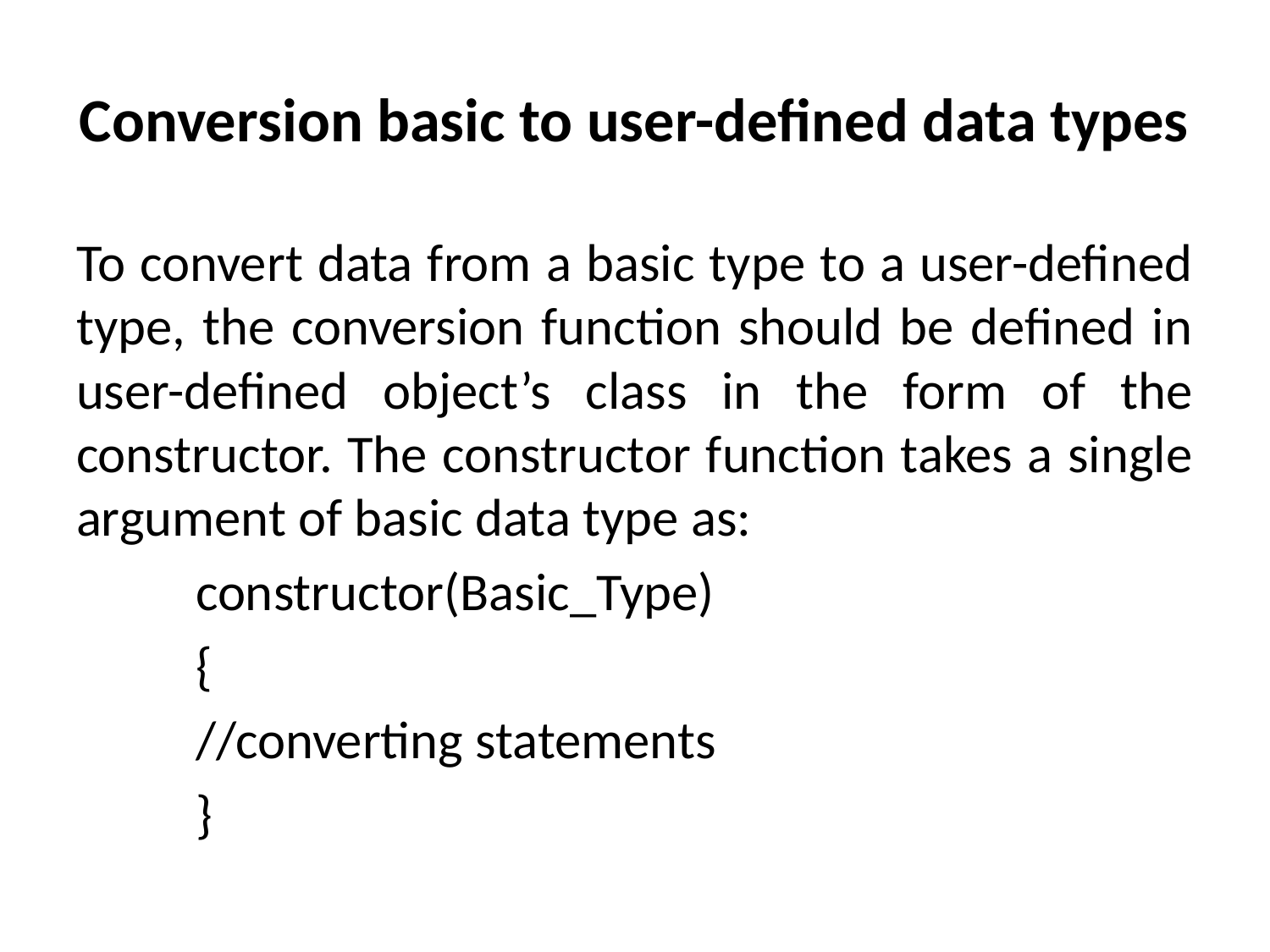

# Conversion basic to user-defined data types
To convert data from a basic type to a user-defined type, the conversion function should be defined in user-defined object’s class in the form of the constructor. The constructor function takes a single argument of basic data type as:
		constructor(Basic_Type)
		{
			//converting statements
		}